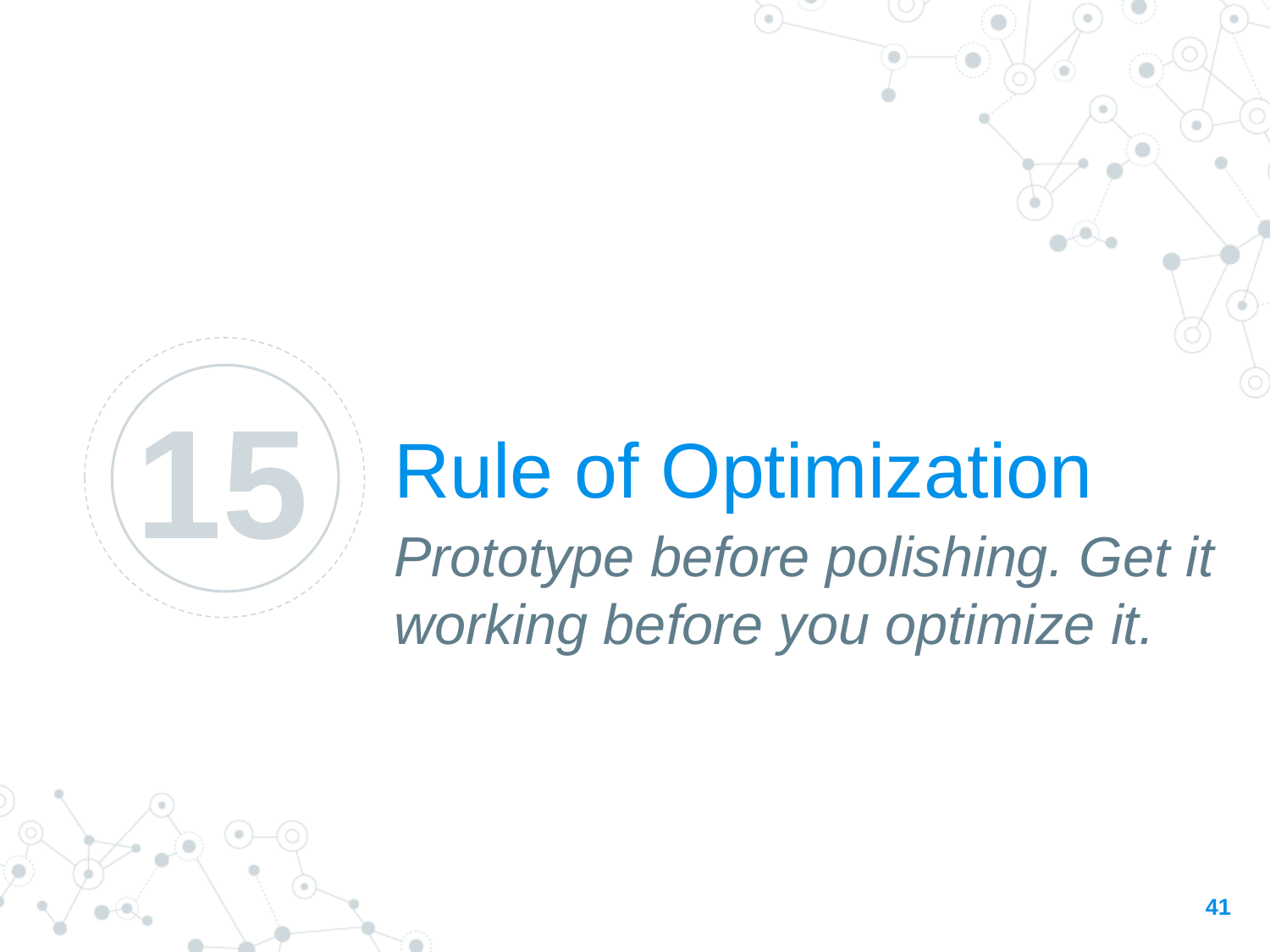

Rule of Optimization

15
Prototype before polishing. Get it working before you optimize it.
41